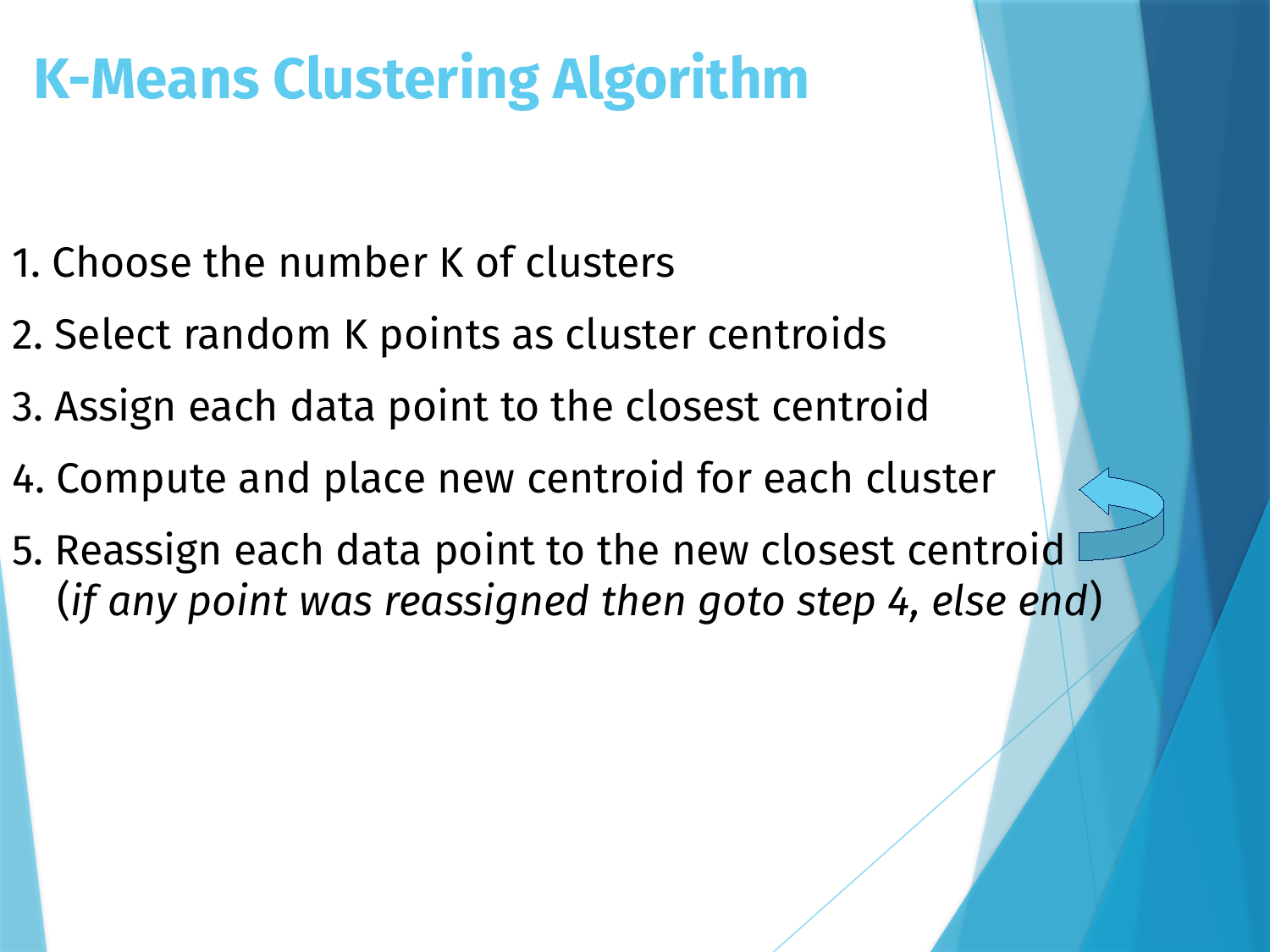

# K-Means Clustering Algorithm
1. Choose the number K of clusters
2. Select random K points as cluster centroids
3. Assign each data point to the closest centroid
4. Compute and place new centroid for each cluster
5. Reassign each data point to the new closest centroid
    (if any point was reassigned then goto step 4, else end)